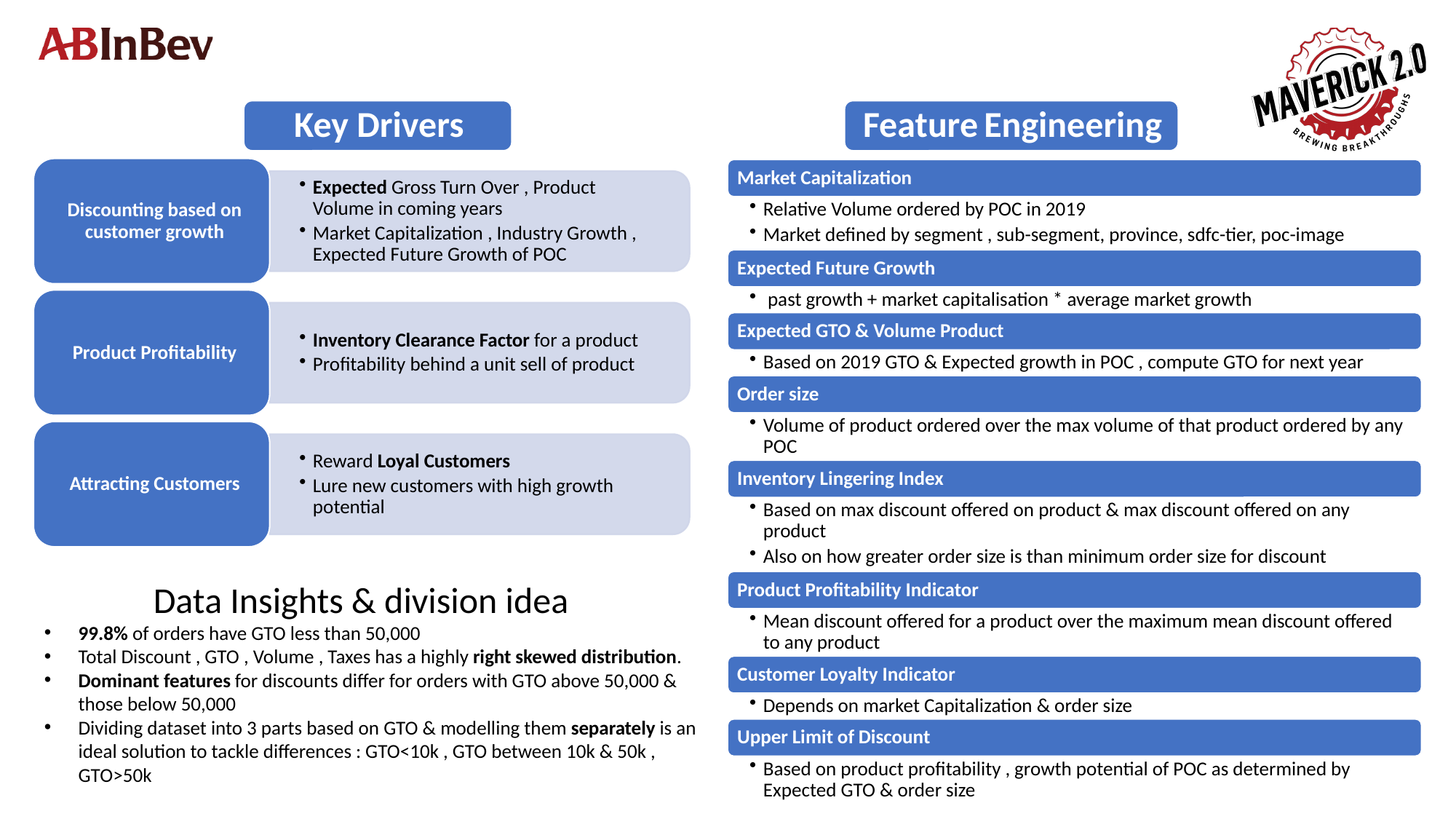

Key Drivers
Feature Engineering
Expected Gross Turn Over , Product Volume in coming years
Market Capitalization , Industry Growth , Expected Future Growth of POC
Discounting based on customer growth
Inventory Clearance Factor for a product
Profitability behind a unit sell of product
Product Profitability
Reward Loyal Customers
Lure new customers with high growth potential
Attracting Customers
Market Capitalization
Relative Volume ordered by POC in 2019
Market defined by segment , sub-segment, province, sdfc-tier, poc-image
Expected Future Growth
 past growth + market capitalisation * average market growth
Expected GTO & Volume Product
Based on 2019 GTO & Expected growth in POC , compute GTO for next year
Order size
Volume of product ordered over the max volume of that product ordered by any POC
Inventory Lingering Index
Based on max discount offered on product & max discount offered on any product
Also on how greater order size is than minimum order size for discount
Product Profitability Indicator
Mean discount offered for a product over the maximum mean discount offered to any product
Customer Loyalty Indicator
Depends on market Capitalization & order size
Upper Limit of Discount
Based on product profitability , growth potential of POC as determined by Expected GTO & order size
	Data Insights & division idea
99.8% of orders have GTO less than 50,000
Total Discount , GTO , Volume , Taxes has a highly right skewed distribution.
Dominant features for discounts differ for orders with GTO above 50,000 & those below 50,000
Dividing dataset into 3 parts based on GTO & modelling them separately is an ideal solution to tackle differences : GTO<10k , GTO between 10k & 50k , GTO>50k